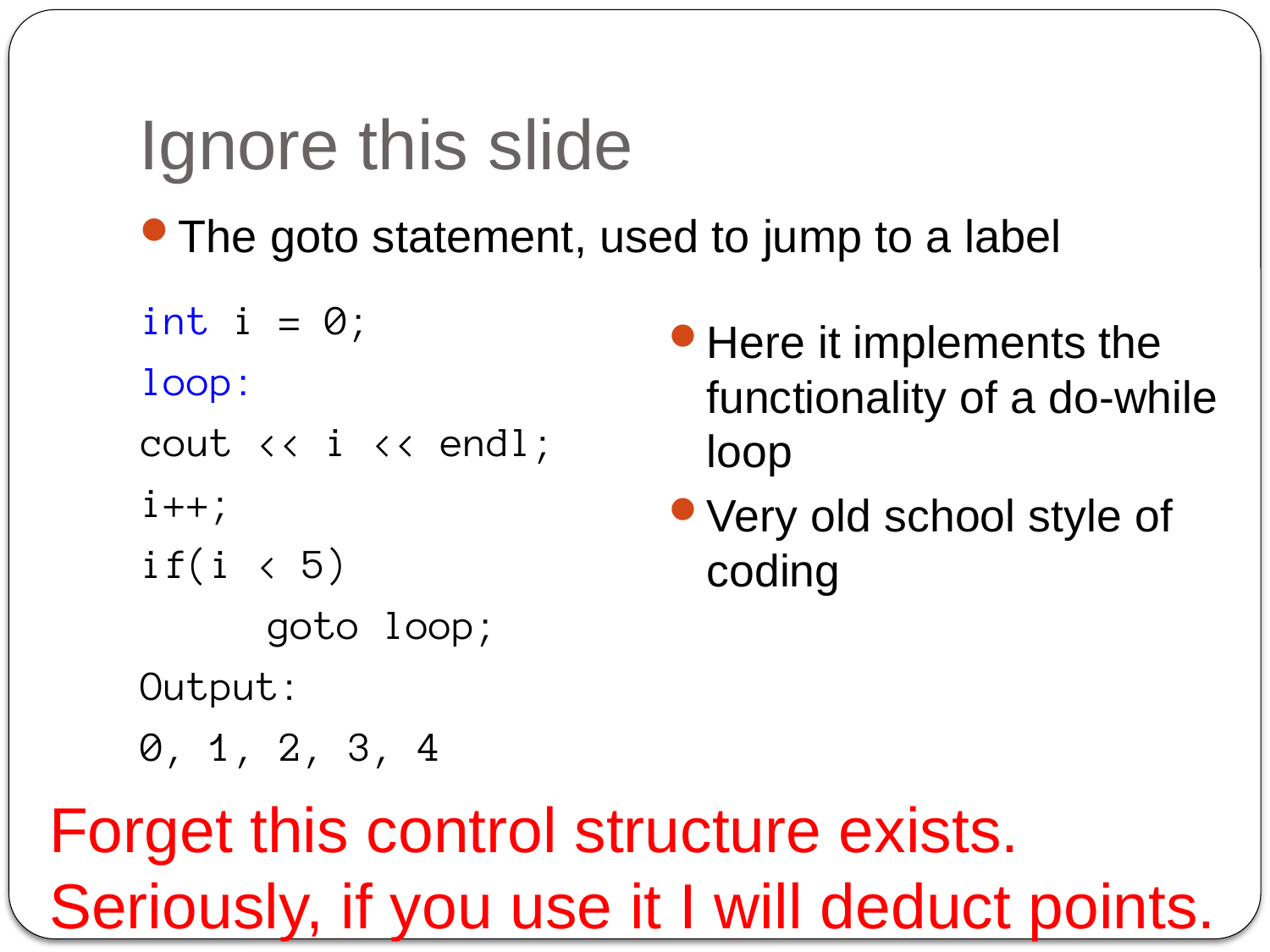

# Ignore this slide
The goto statement, used to jump to a label
int i = 0;
loop:
cout << i << endl;
i++;
if(i < 5)
	goto loop;
Output:
0, 1, 2, 3, 4
Here it implements the functionality of a do-while loop
Very old school style of coding
Forget this control structure exists. Seriously, if you use it I will deduct points. Its terrible.